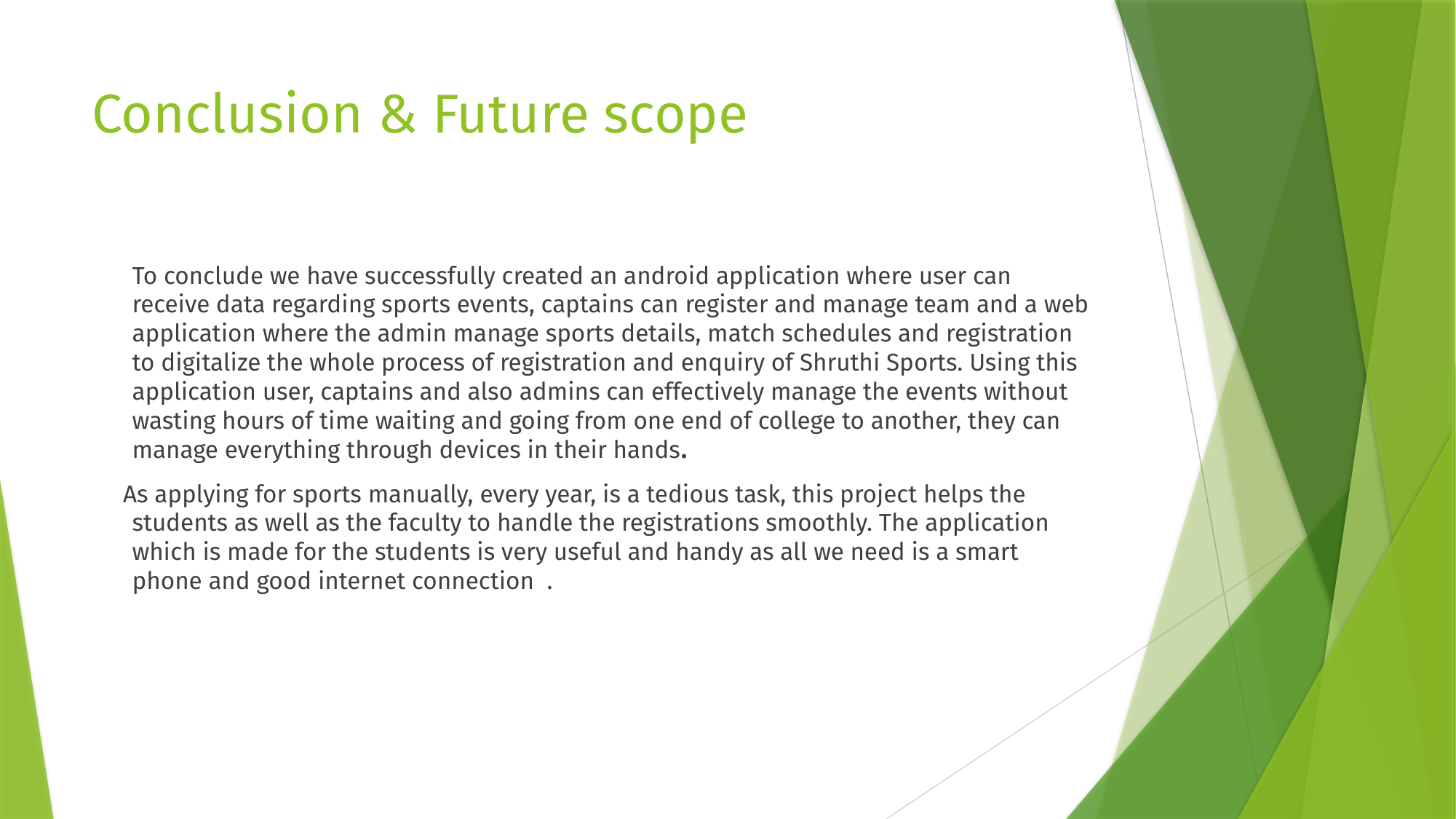

# Conclusion & Future scope

	To conclude we have successfully created an android application where user can receive data regarding sports events, captains can register and manage team and a web application where the admin manage sports details, match schedules and registration to digitalize the whole process of registration and enquiry of Shruthi Sports. Using this application user, captains and also admins can effectively manage the events without wasting hours of time waiting and going from one end of college to another, they can manage everything through devices in their hands.
     As applying for sports manually, every year, is a tedious task, this project helps the students as well as the faculty to handle the registrations smoothly. The application which is made for the students is very useful and handy as all we need is a smart phone and good internet connection  .